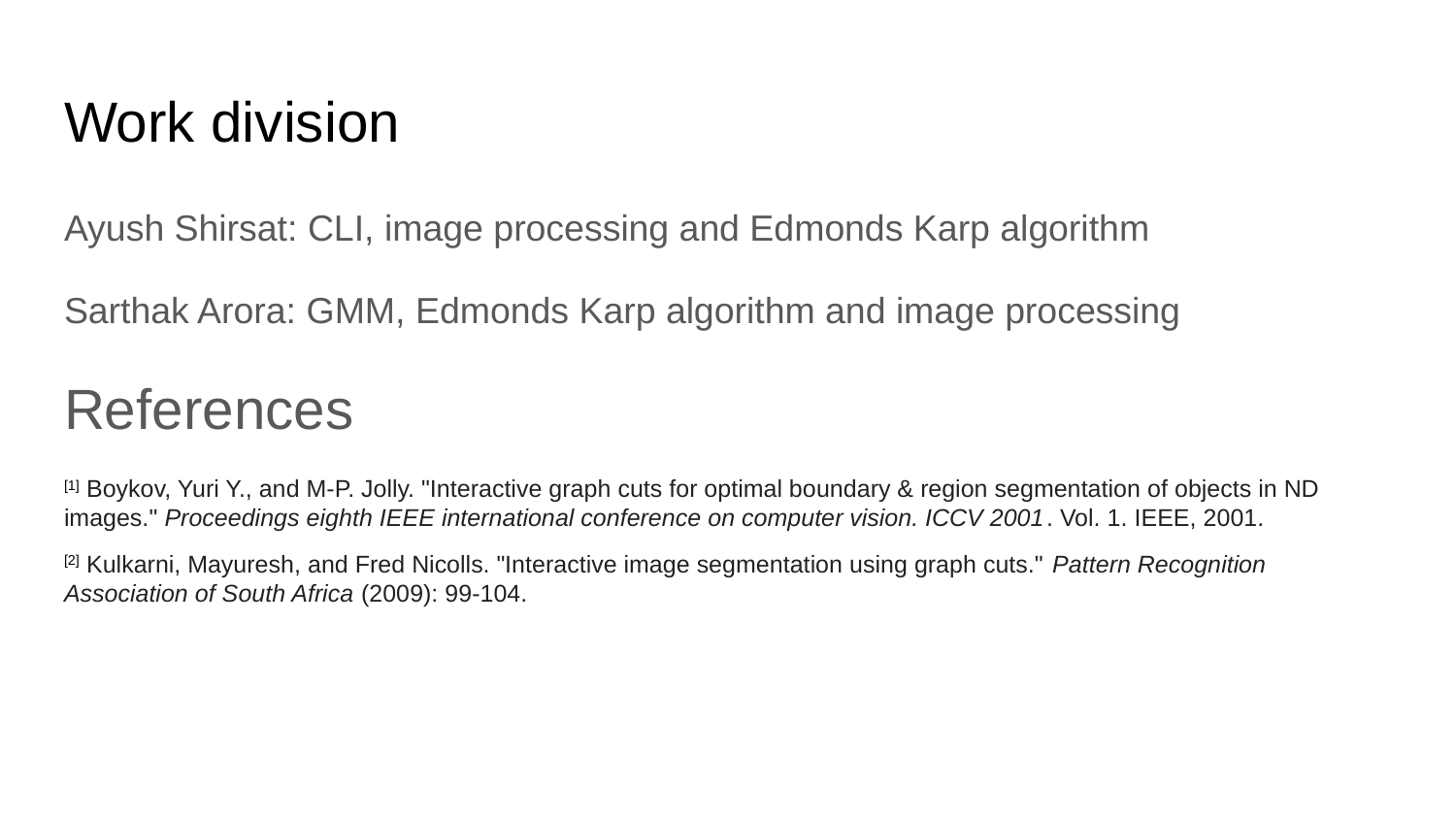

# Work division
Ayush Shirsat: CLI, image processing and Edmonds Karp algorithm
Sarthak Arora: GMM, Edmonds Karp algorithm and image processing
References
[1] Boykov, Yuri Y., and M-P. Jolly. "Interactive graph cuts for optimal boundary & region segmentation of objects in ND images." Proceedings eighth IEEE international conference on computer vision. ICCV 2001. Vol. 1. IEEE, 2001.

[2] Kulkarni, Mayuresh, and Fred Nicolls. "Interactive image segmentation using graph cuts." Pattern Recognition Association of South Africa (2009): 99-104.